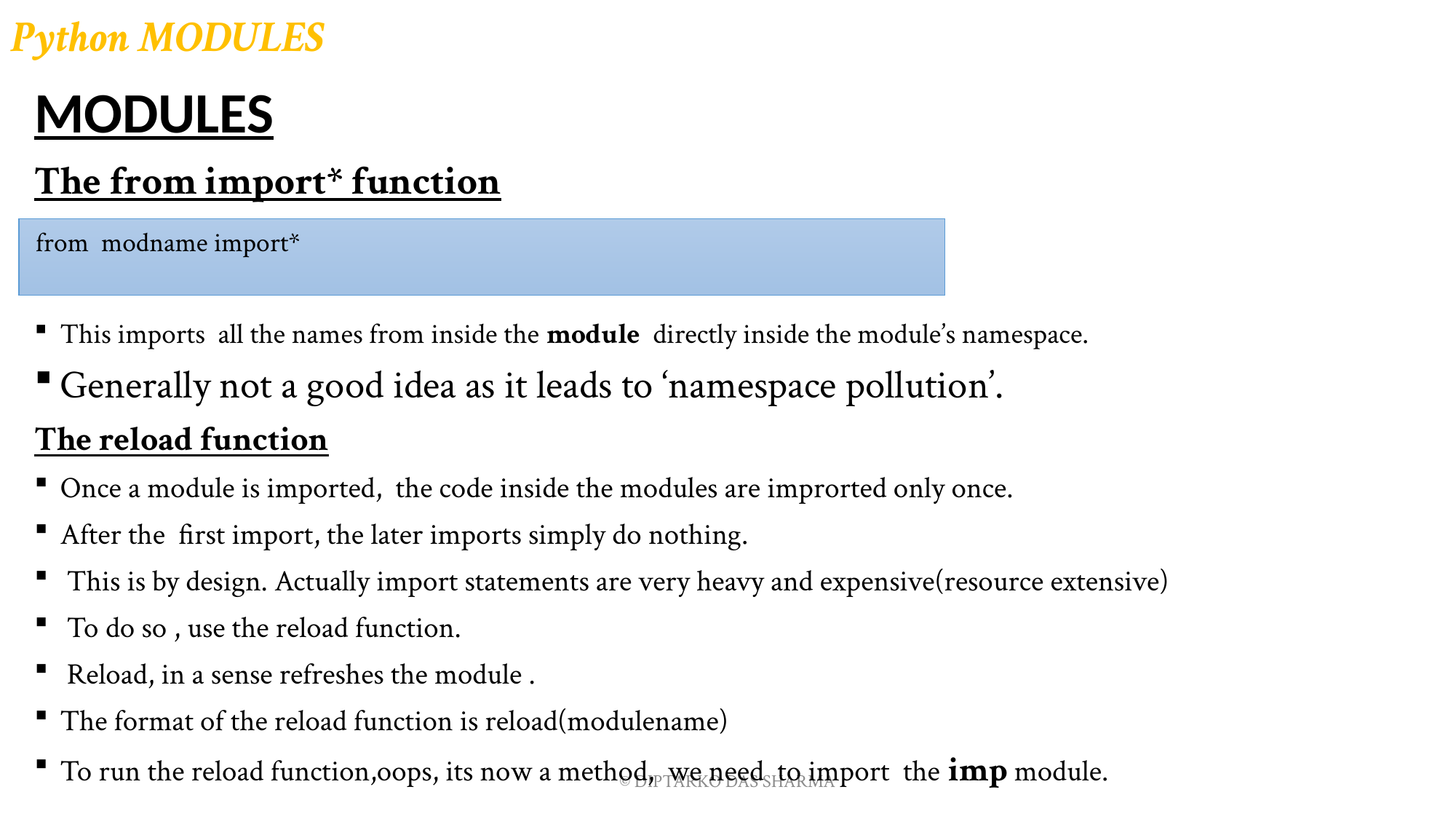

# Python MODULES
MODULES
The from import* function

This imports  all the names from inside the module  directly inside the module’s namespace.
Generally not a good idea as it leads to ‘namespace pollution’.
The reload function
Once a module is imported,  the code inside the modules are improrted only once.
After the  first import, the later imports simply do nothing.
 This is by design. Actually import statements are very heavy and expensive(resource extensive)
 To do so , use the reload function.
 Reload, in a sense refreshes the module .
The format of the reload function is reload(modulename)
To run the reload function,oops, its now a method,  we need  to import  the imp module.

 from  modname import*

© DIPTARKO DAS SHARMA